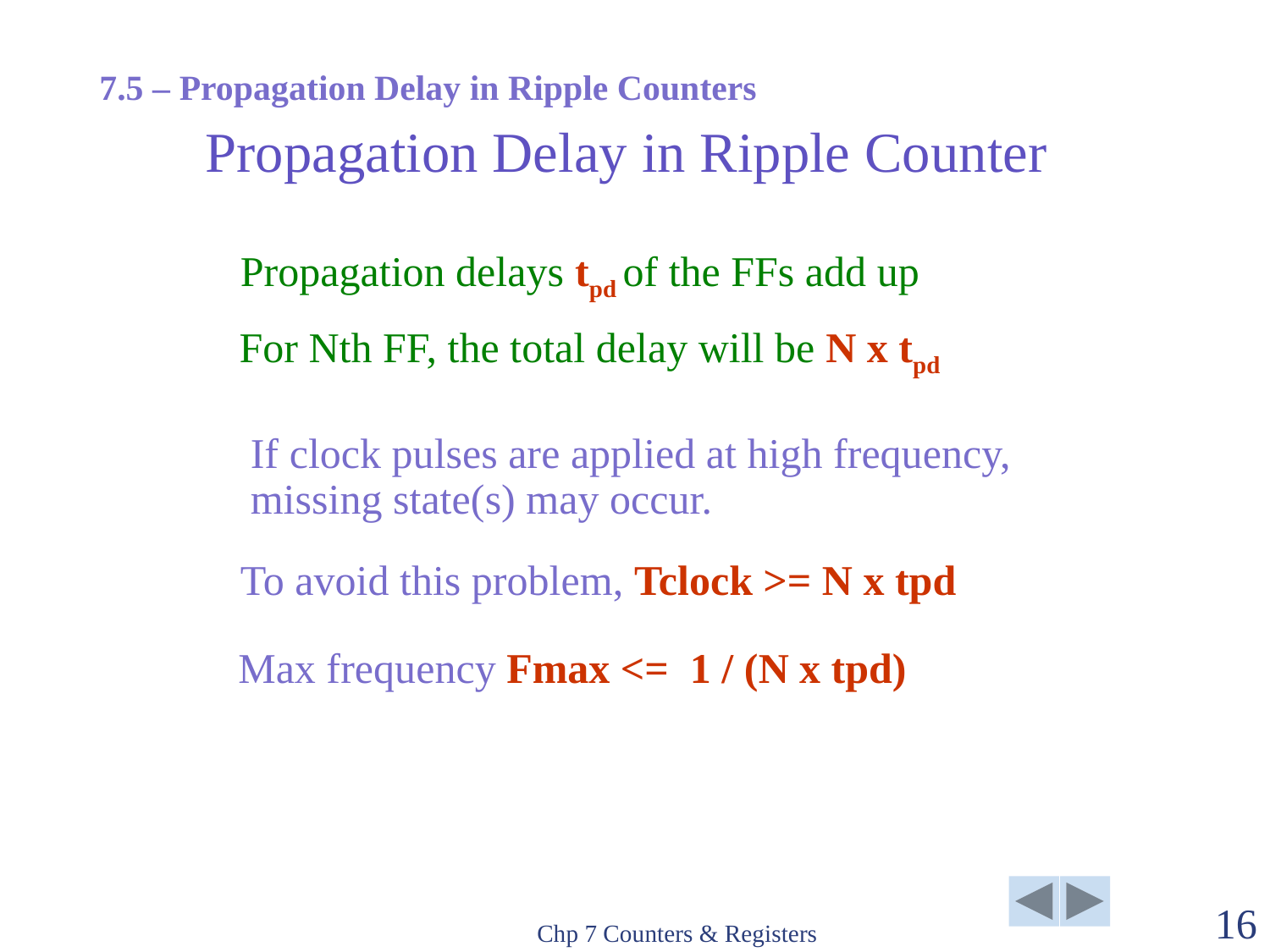

7.5 – Propagation Delay in Ripple Counters
# Propagation Delay in Ripple Counter
 Propagation delays tpd of the FFs add up
 For Nth FF, the total delay will be N x tpd
If clock pulses are applied at high frequency, missing state(s) may occur.
To avoid this problem, Tclock >= N x tpd
Max frequency Fmax <=  1 / (N x tpd)
Chp 7 Counters & Registers
16